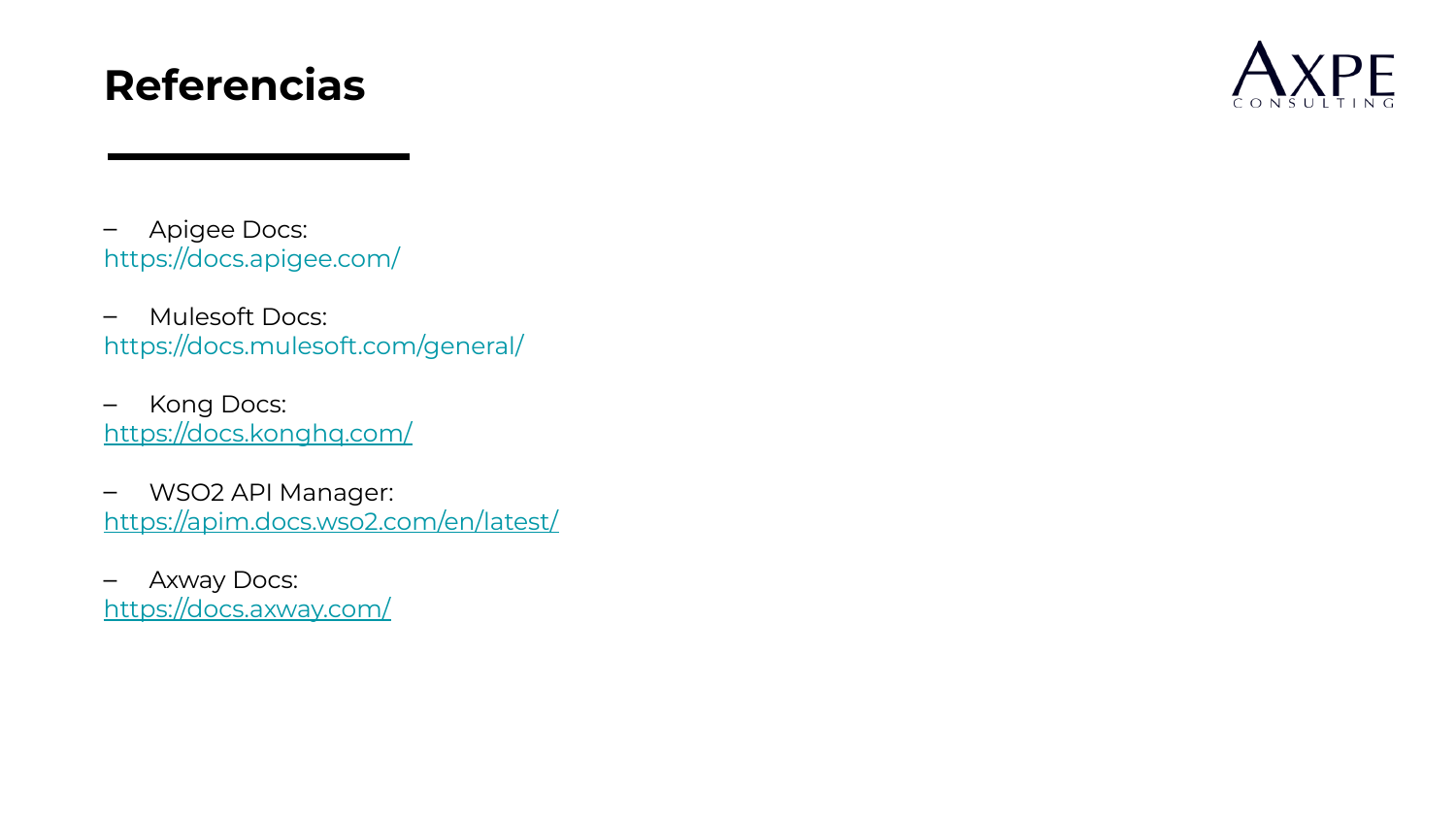

Referencias
Apigee Docs:
https://docs.apigee.com/

Mulesoft Docs:
https://docs.mulesoft.com/general/

Kong Docs:
https://docs.konghq.com/

WSO2 API Manager:
https://apim.docs.wso2.com/en/latest/

Axway Docs:
https://docs.axway.com/